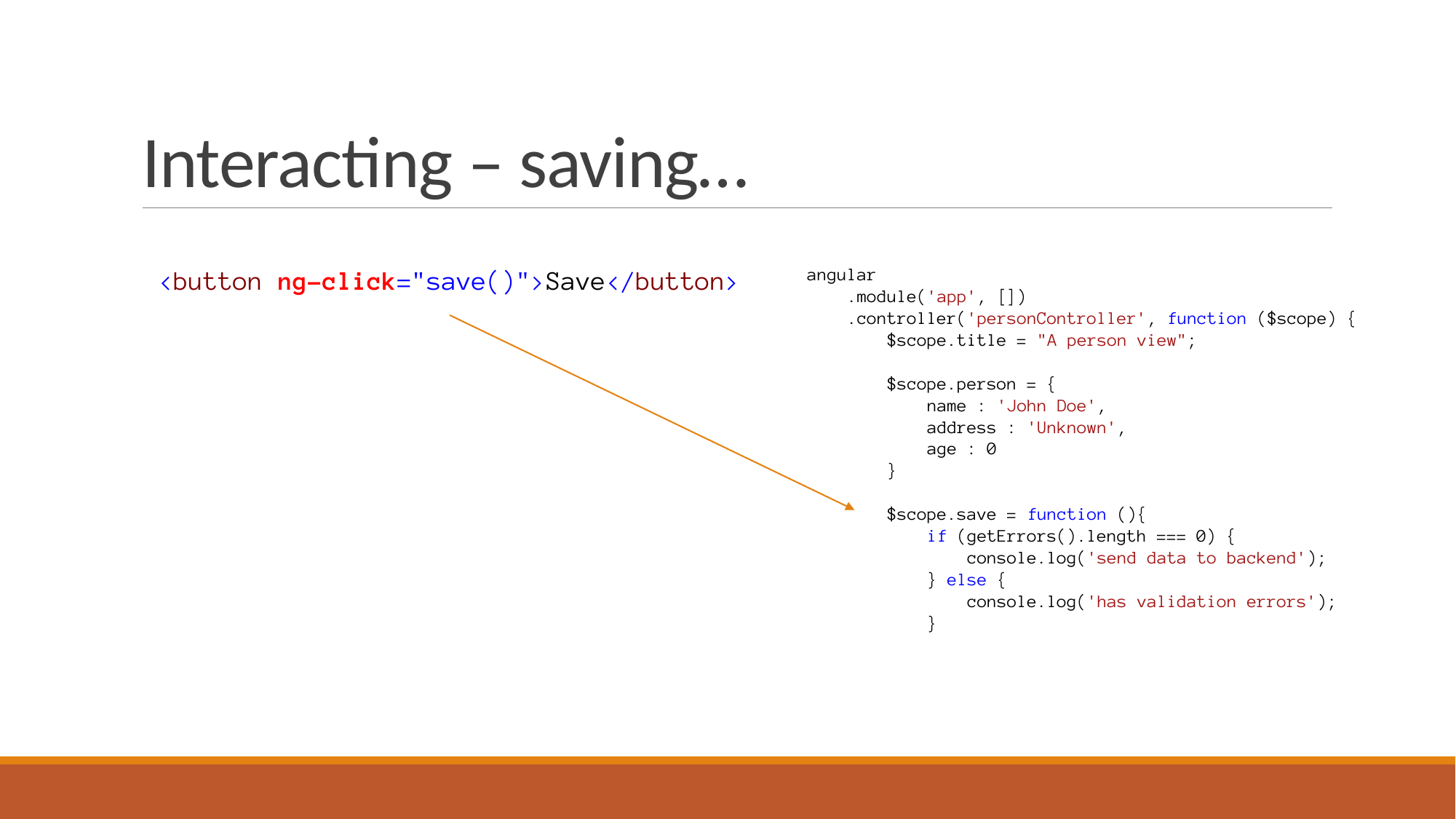

# Interacting – saving…
<button ng-click="save()">Save</button>
angular
    .module('app', [])
    .controller('personController', function ($scope) {
        $scope.title = "A person view";

        $scope.person = {
            name : 'John Doe',
            address : 'Unknown',
            age : 0
        }

        $scope.save = function (){
            if (getErrors().length === 0) {
                console.log('send data to backend');
            } else {
                console.log('has validation errors');
            }